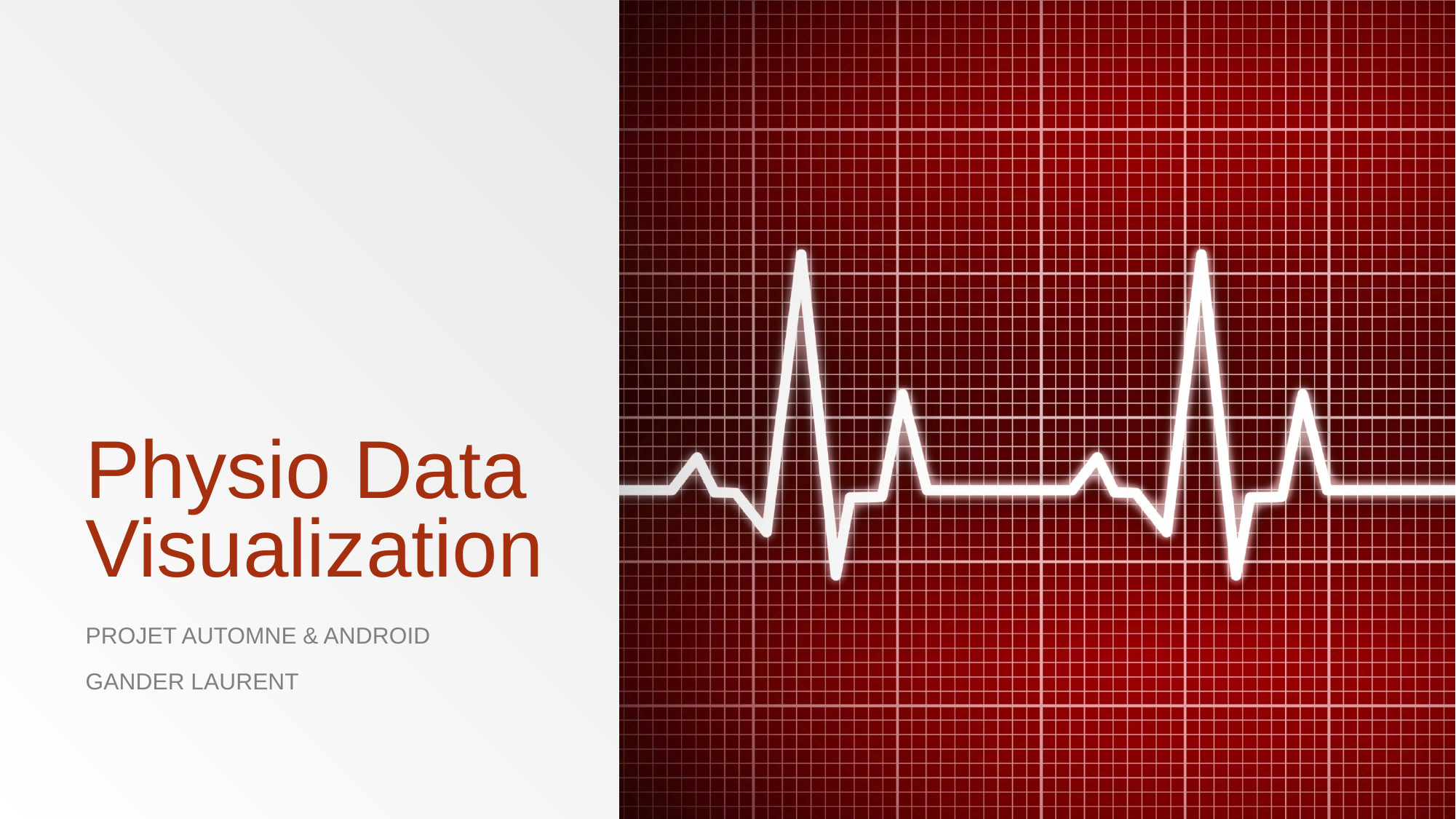

# Physio Data Visualization
Projet Automne & Android
Gander Laurent